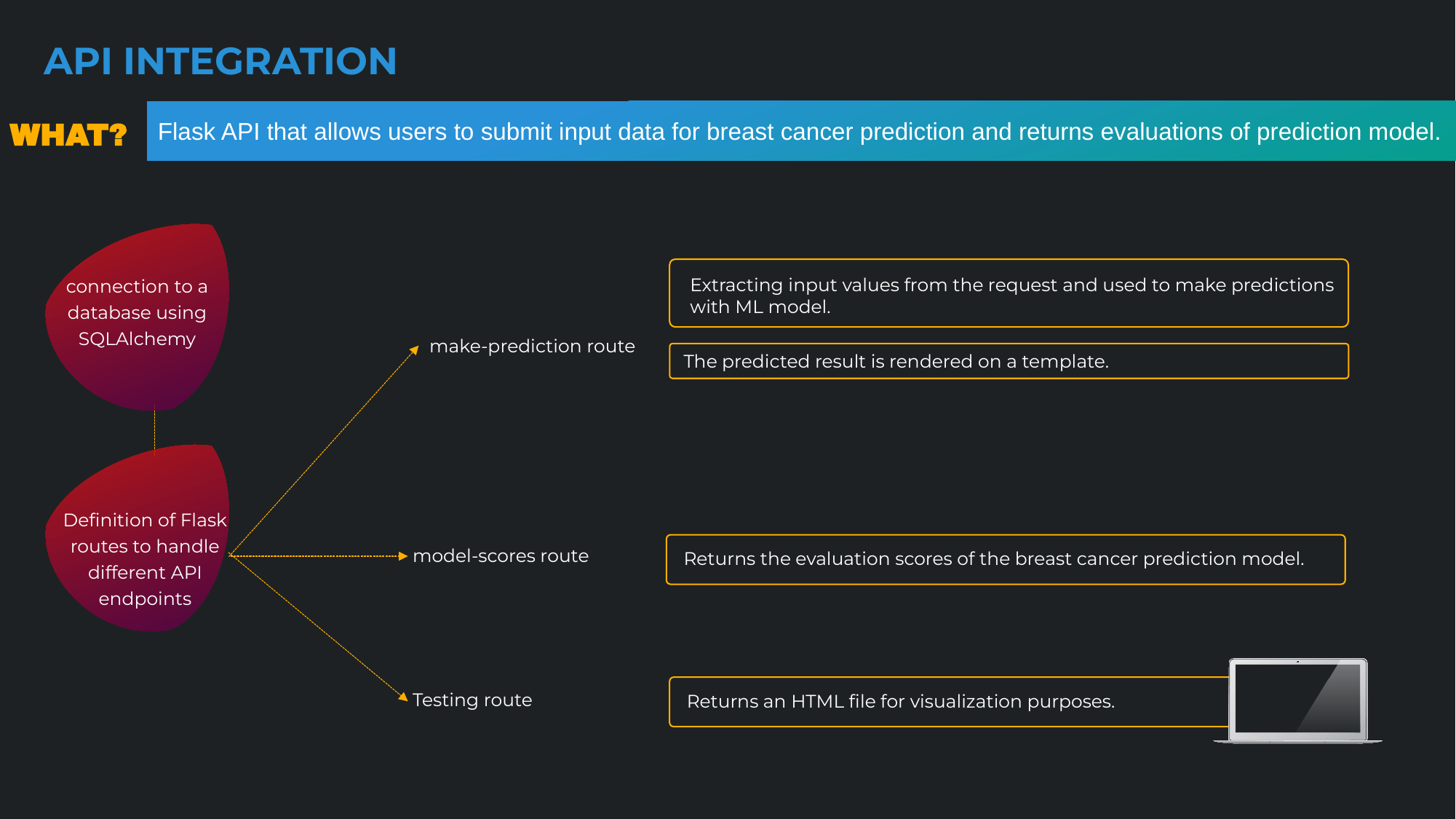

API INTEGRATION
Flask API that allows users to submit input data for breast cancer prediction and returns evaluations of prediction model.
WHAT?

Extracting input values from the request and used to make predictions with ML model.
connection to a database using SQLAlchemy

make-prediction route

The predicted result is rendered on a template.

Definition of Flask routes to handle different API endpoints

model-scores route
Returns the evaluation scores of the breast cancer prediction model.

Testing route
Returns an HTML file for visualization purposes.